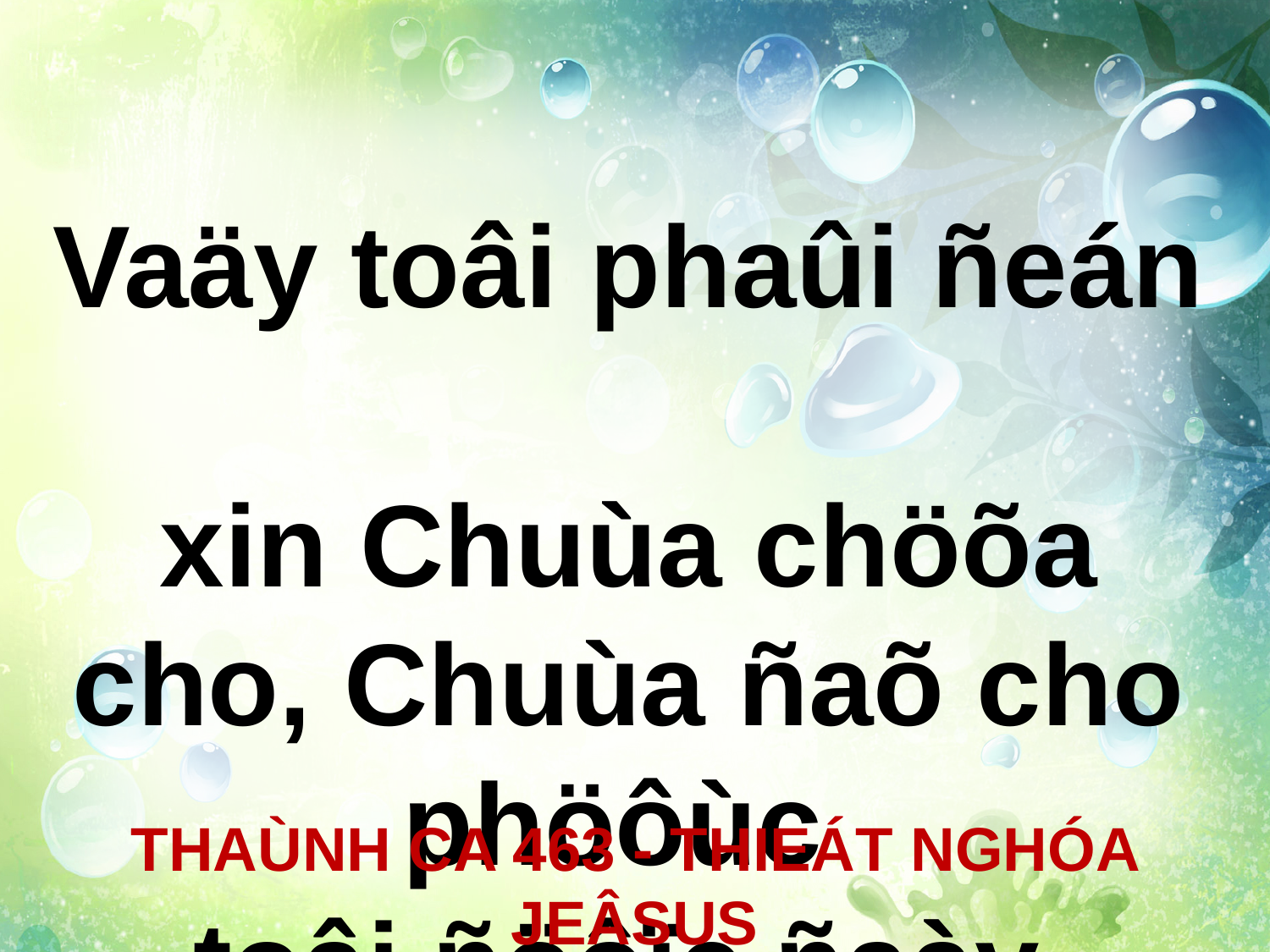

Vaäy toâi phaûi ñeán
xin Chuùa chöõa cho, Chuùa ñaõ cho phöôùc
toâi ñöôïc ñaày.
THAÙNH CA 463 - THIEÁT NGHÓA JEÂSUS